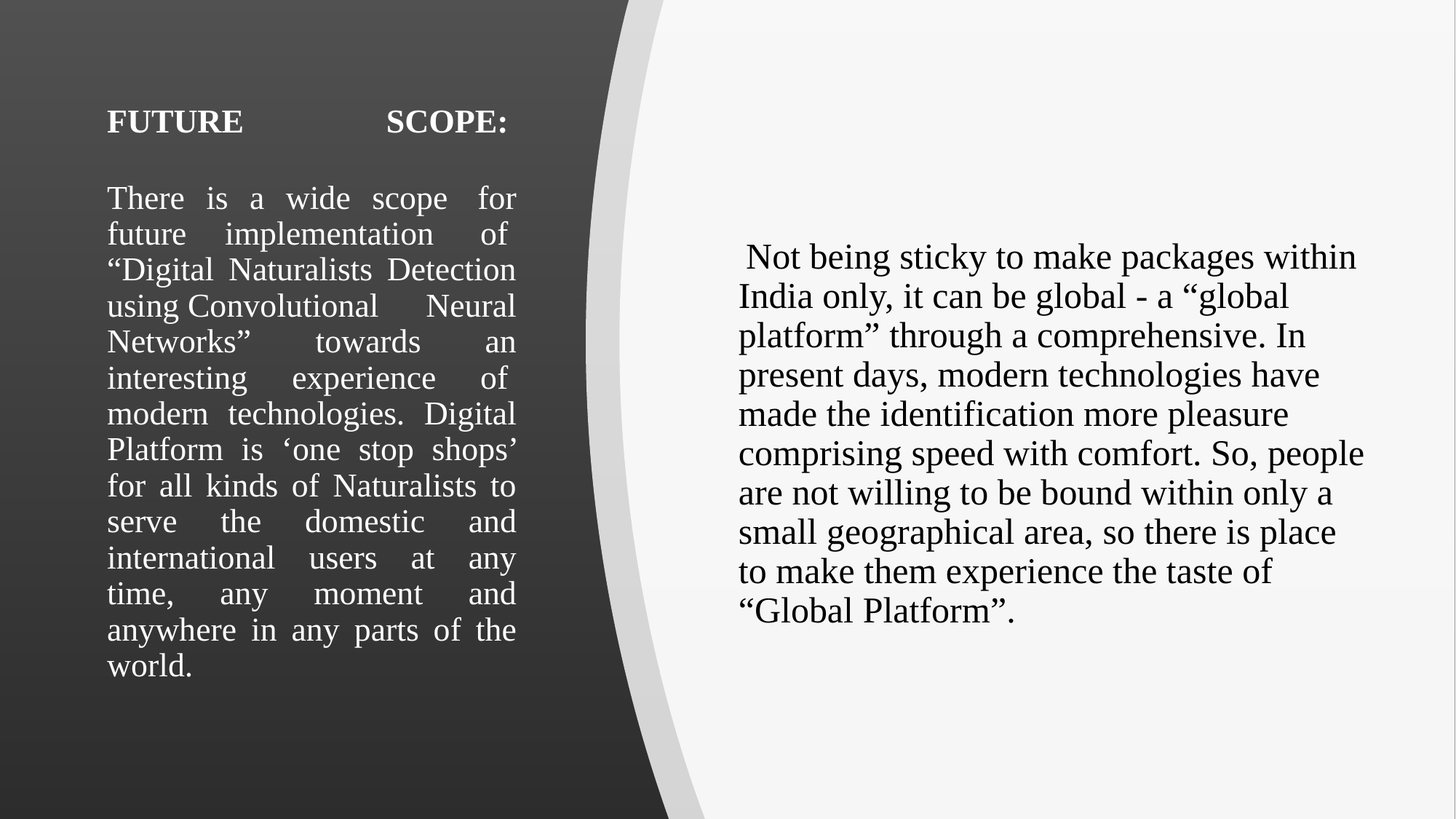

# FUTURE SCOPE:
There is a wide scope  for future implementation  of  “Digital Naturalists Detection using Convolutional Neural Networks” towards an interesting  experience  of  modern technologies. Digital Platform is ‘one stop shops’ for all kinds of Naturalists to serve the domestic and international users at any time, any moment and anywhere in any parts of the world.
 Not being sticky to make packages within India only, it can be global - a “global platform” through a comprehensive. In present days, modern technologies have made the identification more pleasure comprising speed with comfort. So, people are not willing to be bound within only a small geographical area, so there is place to make them experience the taste of “Global Platform”.